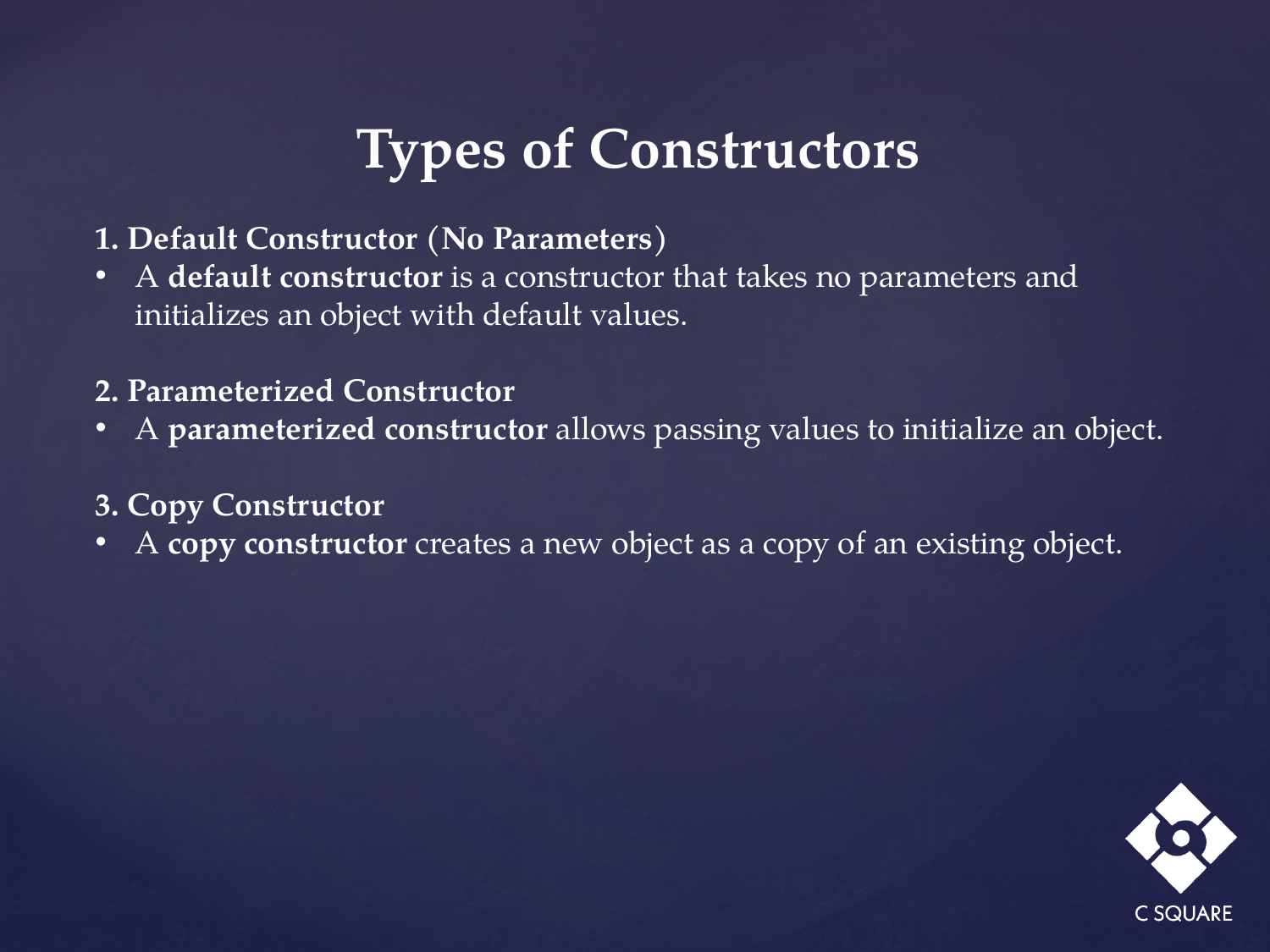

Types of Constructors

1. Default Constructor (No Parameters)
A default constructor is a constructor that takes no parameters and initializes an object with default values.

2. Parameterized Constructor
A parameterized constructor allows passing values to initialize an object.
3. Copy Constructor
A copy constructor creates a new object as a copy of an existing object.